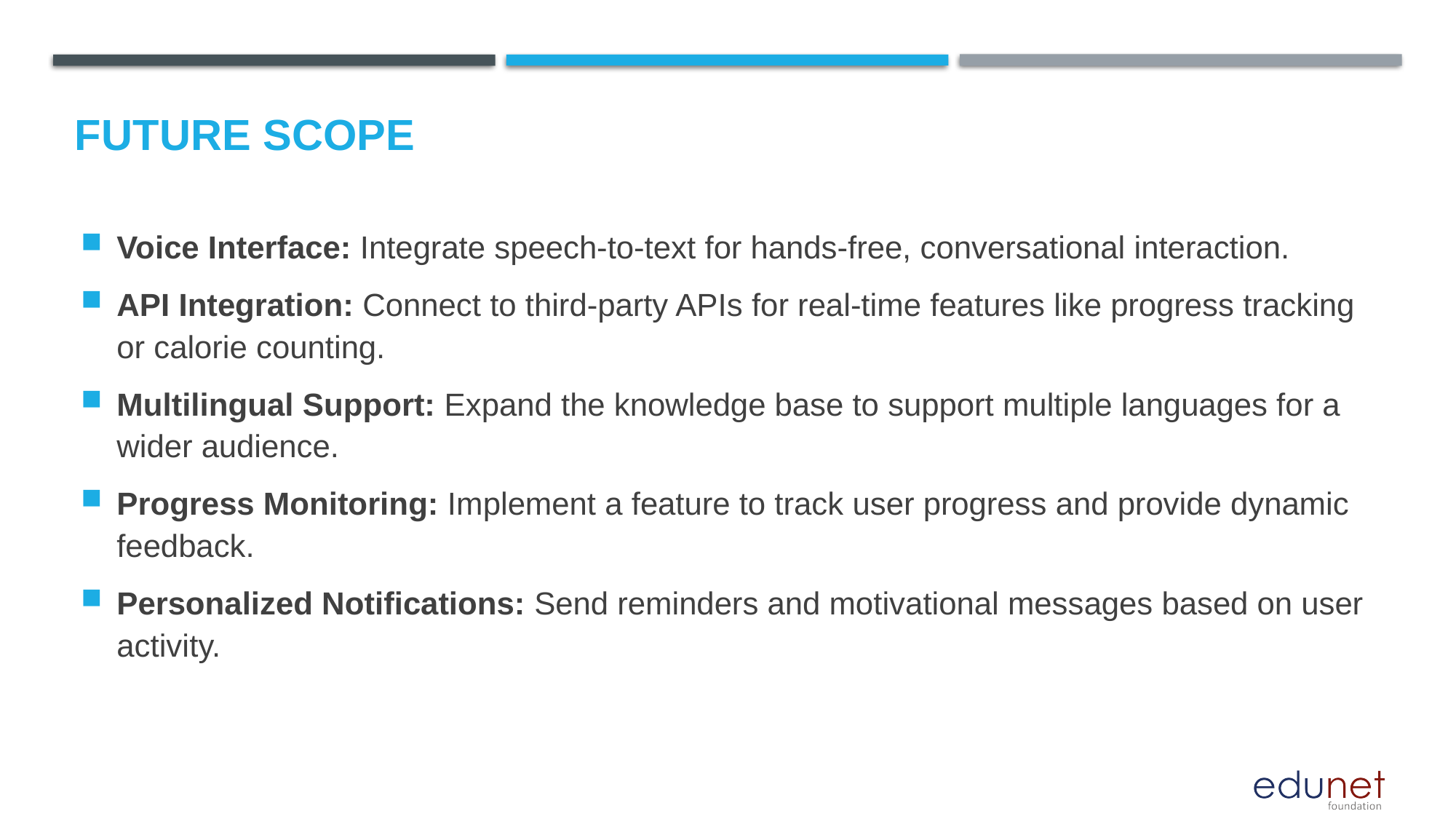

Future scope
Voice Interface: Integrate speech-to-text for hands-free, conversational interaction.
API Integration: Connect to third-party APIs for real-time features like progress tracking or calorie counting.
Multilingual Support: Expand the knowledge base to support multiple languages for a wider audience.
Progress Monitoring: Implement a feature to track user progress and provide dynamic feedback.
Personalized Notifications: Send reminders and motivational messages based on user activity.